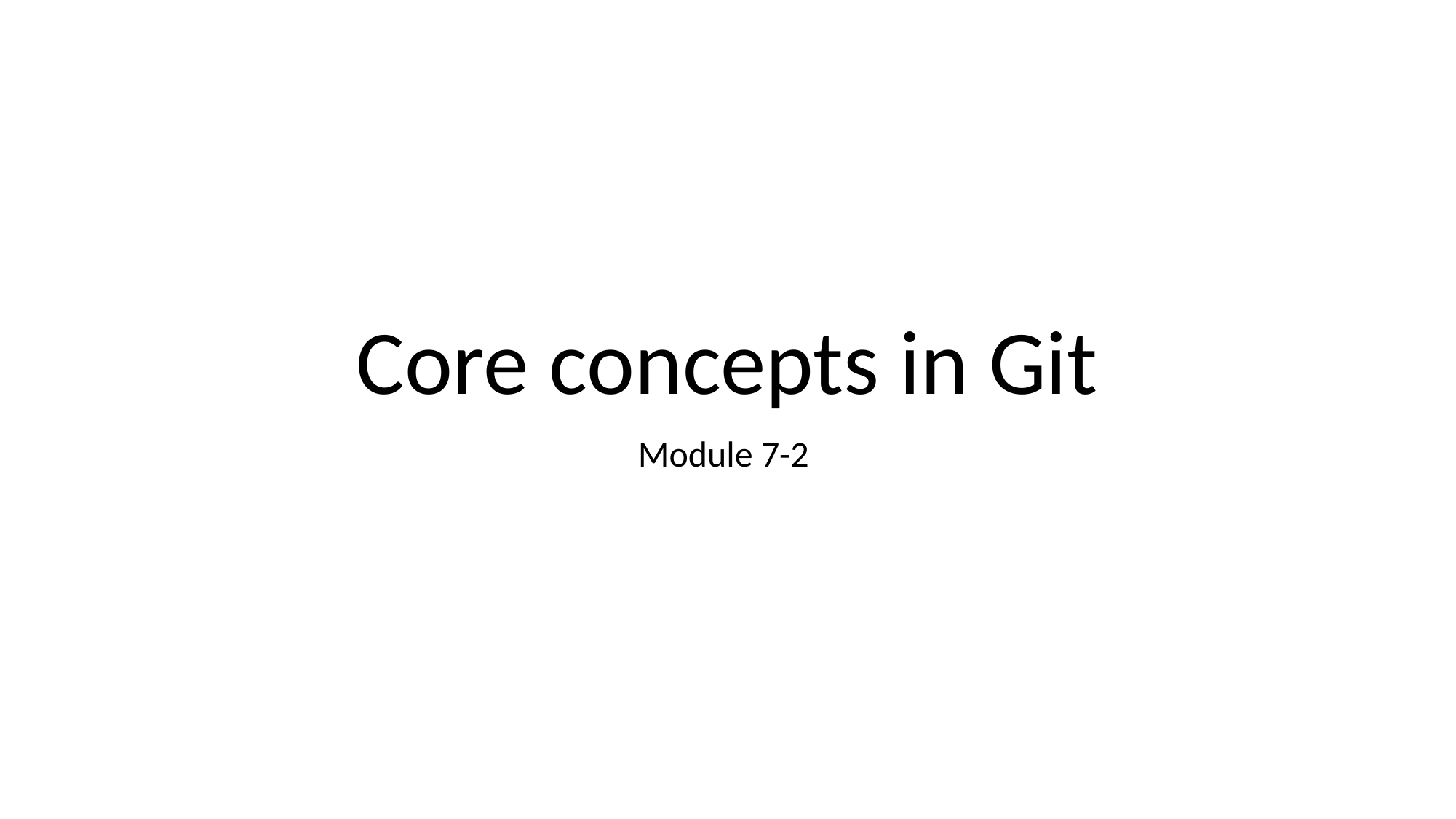

# Core concepts in Git
Module 7-2